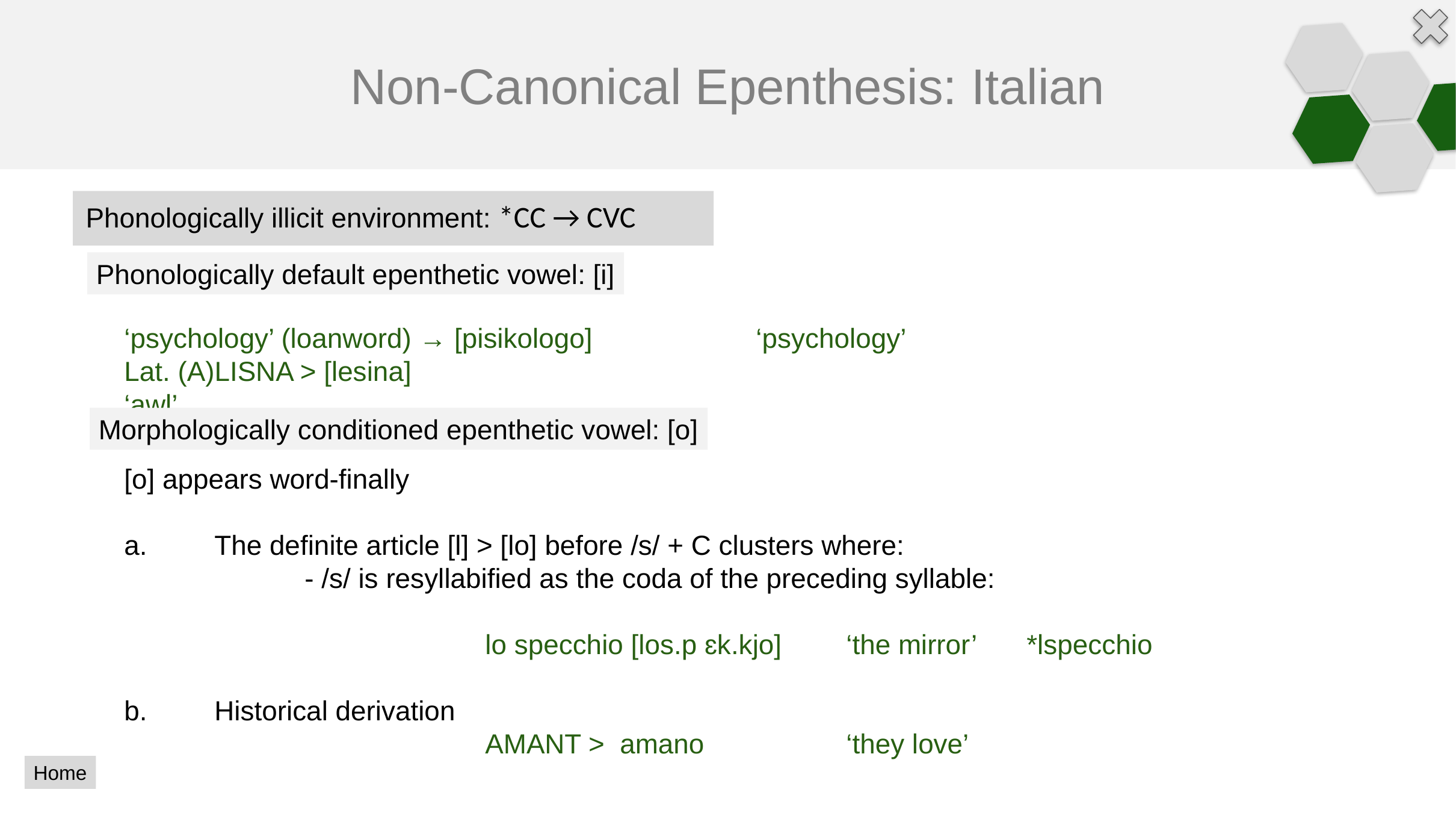

# Non-Canonical Epenthesis: Italian

Phonologically illicit environment: *CC → CVC
Phonologically default epenthetic vowel: [i]
‘psychology’ (loanword) → [pisikologo]		‘psychology’
Lat. (A)LISNA > [lesina] 						‘awl’
Morphologically conditioned epenthetic vowel: [o]
[o] appears word-finally

a.	The definite article [l] > [lo] before /s/ + C clusters where:
		- /s/ is resyllabified as the coda of the preceding syllable:

				lo specchio [los.p ɛk.kjo] 	‘the mirror’	*lspecchio

b.	Historical derivation
				AMANT >  amano		‘they love’

Home